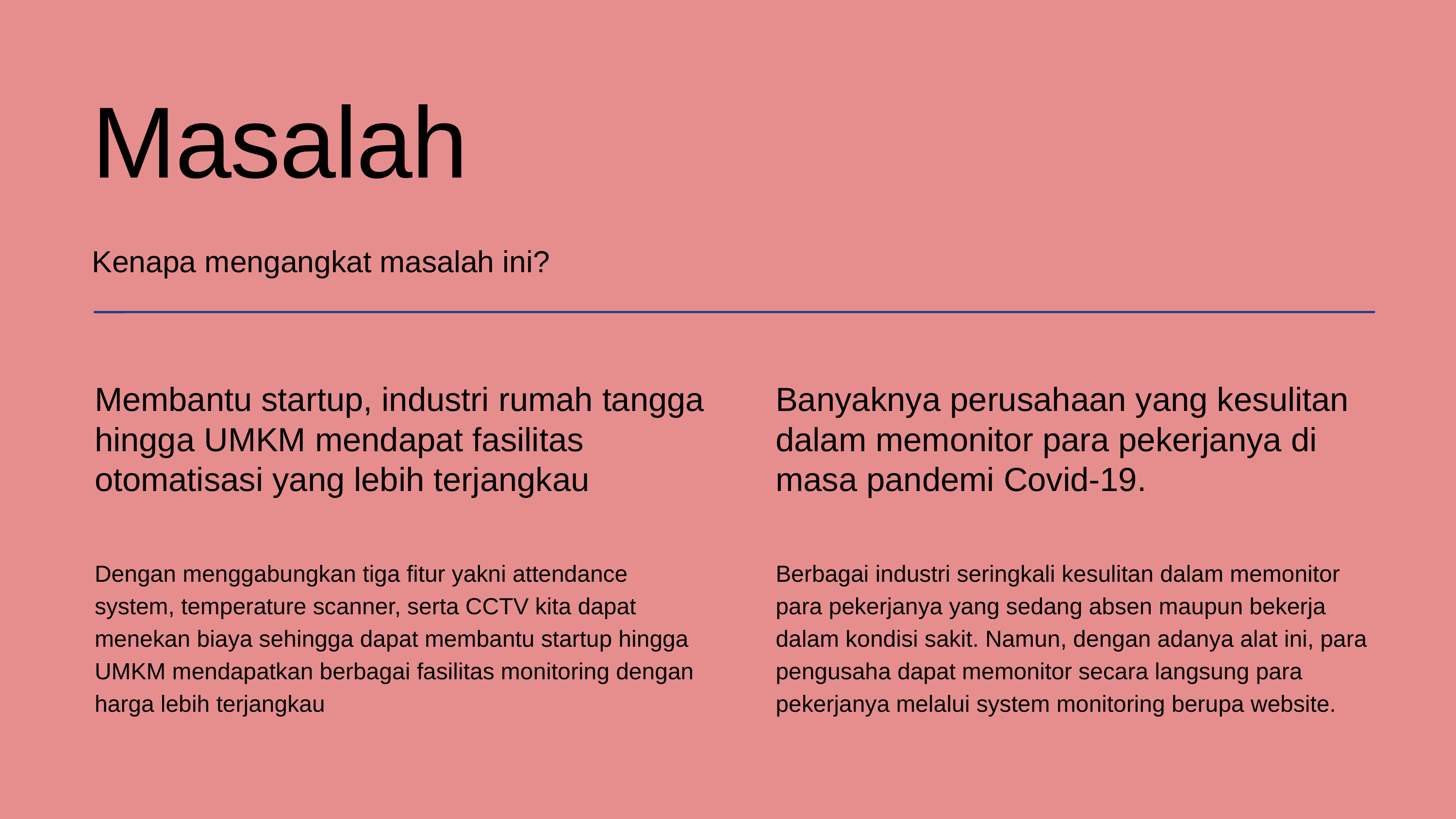

Masalah
Kenapa mengangkat masalah ini?

Membantu startup, industri rumah tangga hingga UMKM mendapat fasilitas otomatisasi yang lebih terjangkau
Dengan menggabungkan tiga fitur yakni attendance system, temperature scanner, serta CCTV kita dapat menekan biaya sehingga dapat membantu startup hingga UMKM mendapatkan berbagai fasilitas monitoring dengan harga lebih terjangkau
Banyaknya perusahaan yang kesulitan dalam memonitor para pekerjanya di masa pandemi Covid-19.
Berbagai industri seringkali kesulitan dalam memonitor para pekerjanya yang sedang absen maupun bekerja dalam kondisi sakit. Namun, dengan adanya alat ini, para pengusaha dapat memonitor secara langsung para pekerjanya melalui system monitoring berupa website.